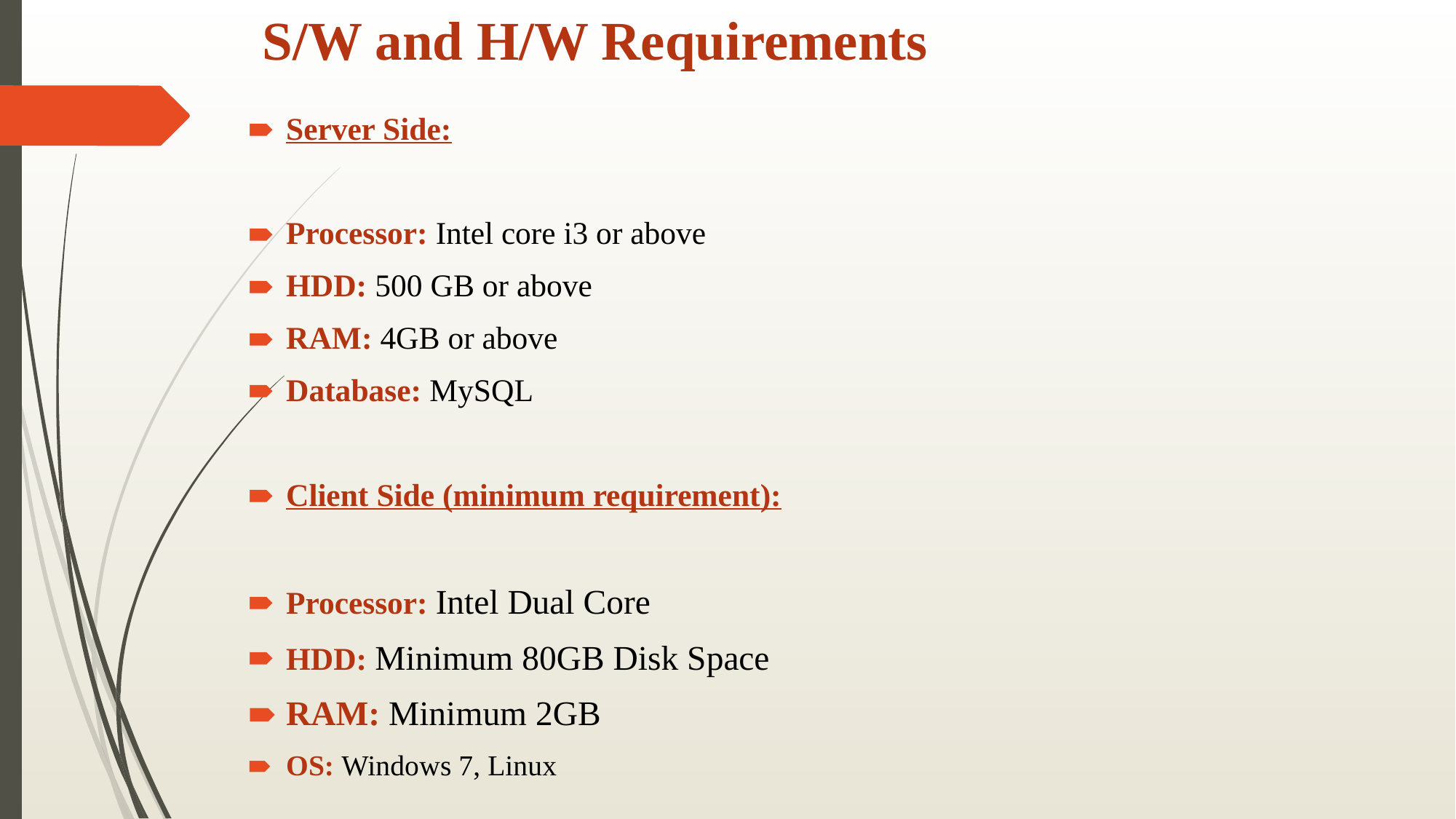

# S/W and H/W Requirements
Server Side:

Processor: Intel core i3 or above
HDD: 500 GB or above
RAM: 4GB or above
Database: MySQL

Client Side (minimum requirement):

Processor: Intel Dual Core
HDD: Minimum 80GB Disk Space
RAM: Minimum 2GB
OS: Windows 7, Linux